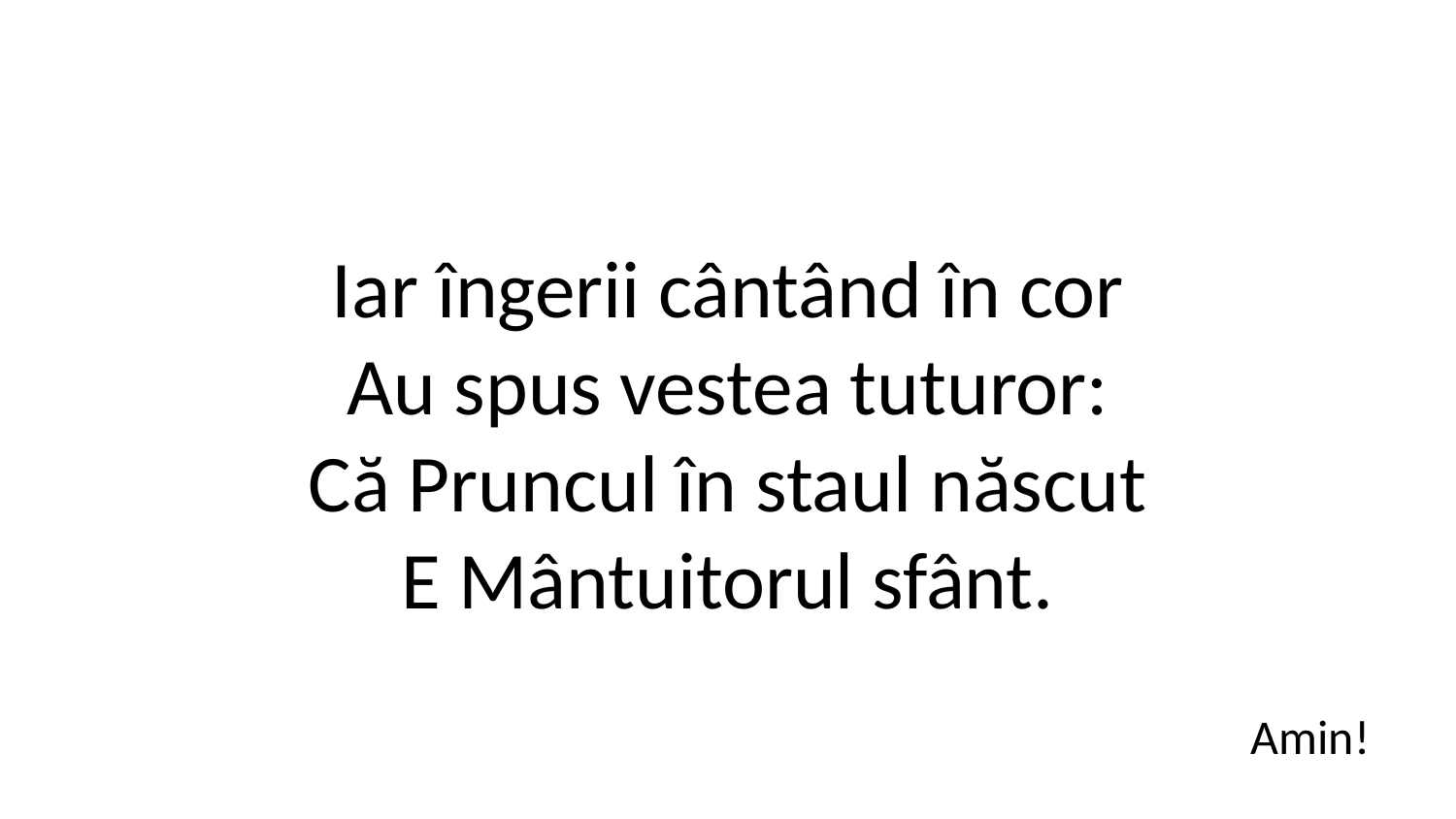

Iar îngerii cântând în cor
Au spus vestea tuturor:
Că Pruncul în staul născut
E Mântuitorul sfânt.

Amin!